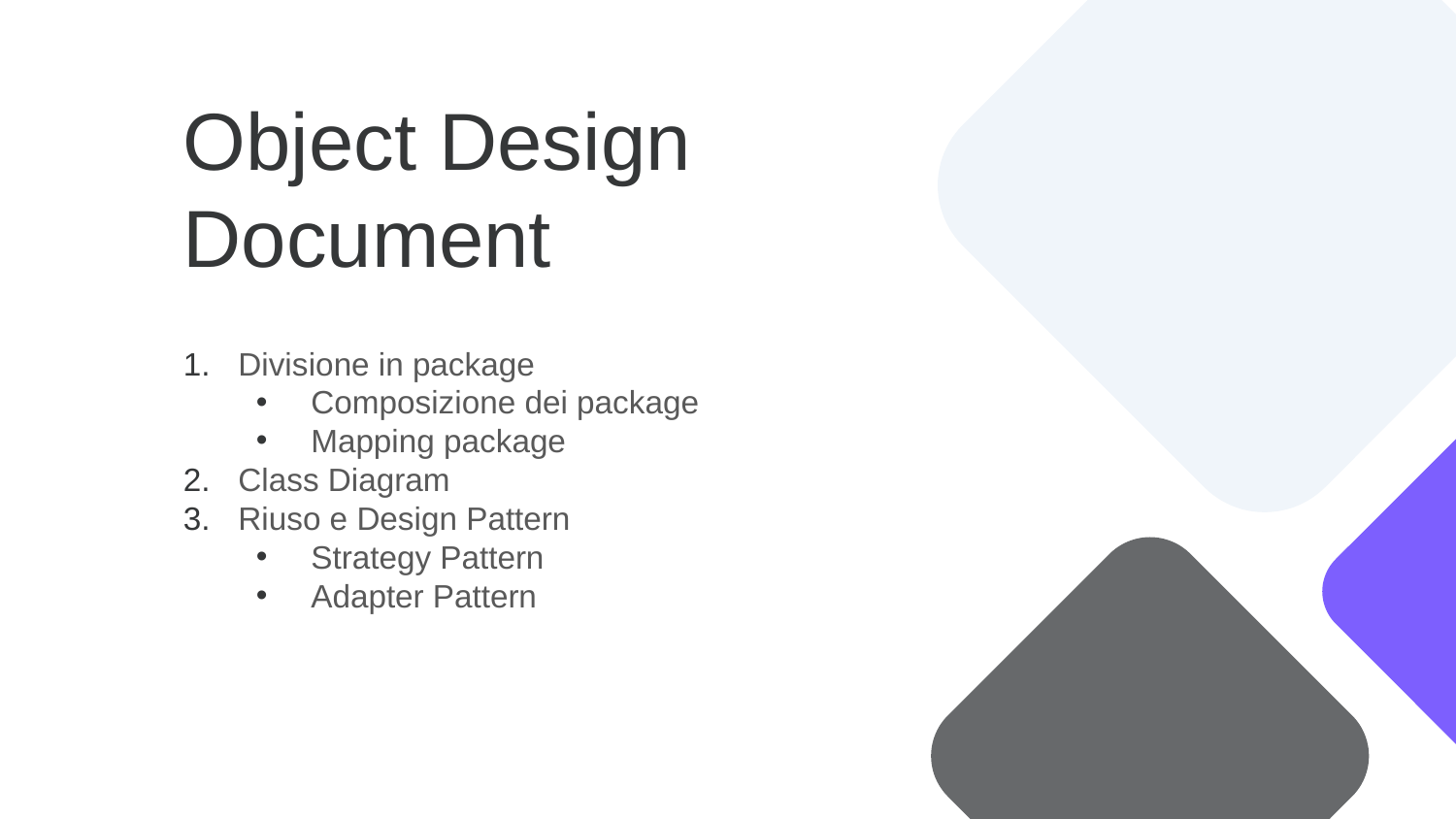

# Object Design Document
Divisione in package
Composizione dei package
Mapping package
Class Diagram
Riuso e Design Pattern
Strategy Pattern
Adapter Pattern